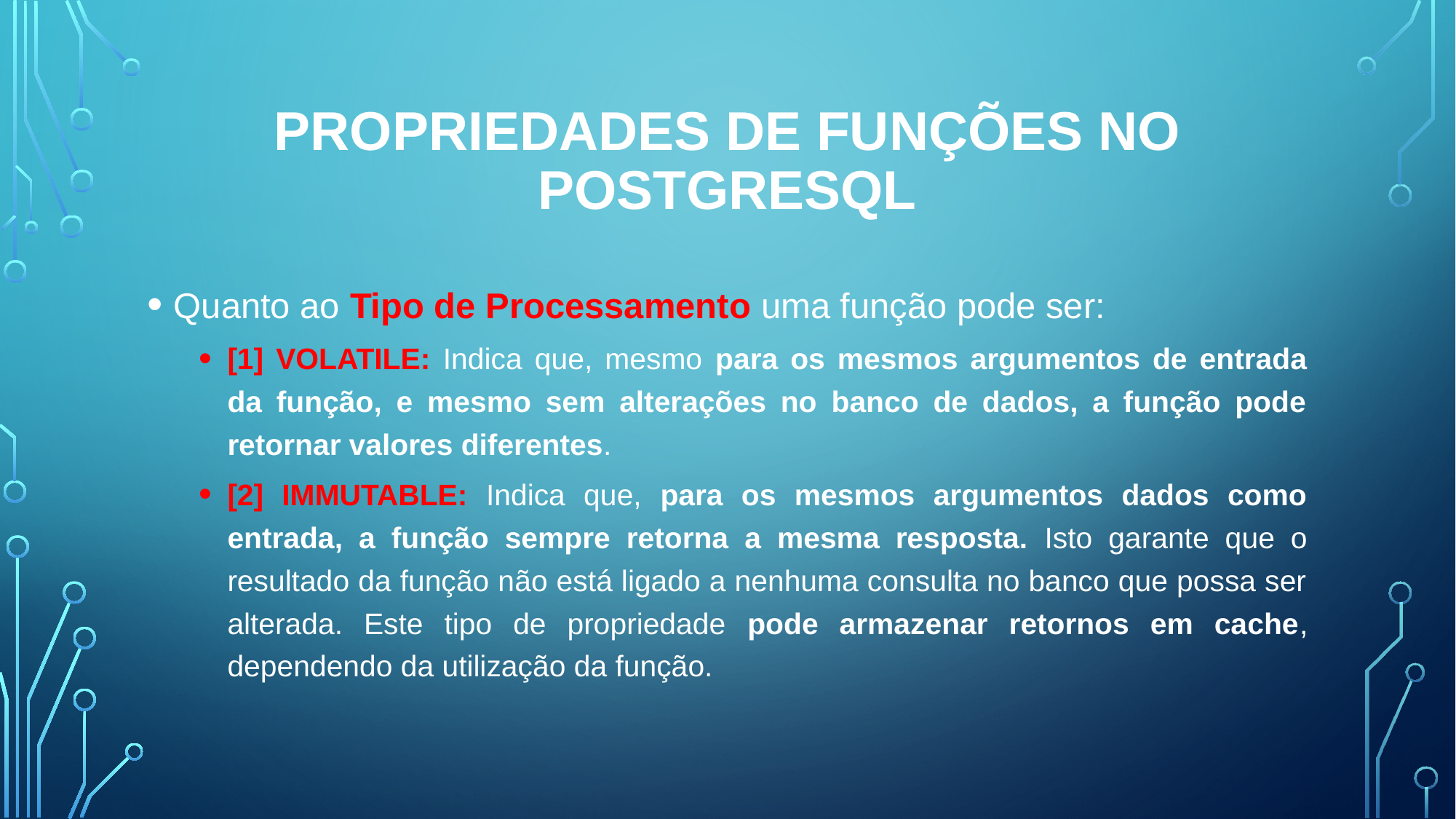

# Propriedades de funções no postgresql
Quanto ao Tipo de Processamento uma função pode ser:
[1] VOLATILE: Indica que, mesmo para os mesmos argumentos de entrada da função, e mesmo sem alterações no banco de dados, a função pode retornar valores diferentes.
[2] IMMUTABLE: Indica que, para os mesmos argumentos dados como entrada, a função sempre retorna a mesma resposta. Isto garante que o resultado da função não está ligado a nenhuma consulta no banco que possa ser alterada. Este tipo de propriedade pode armazenar retornos em cache, dependendo da utilização da função.